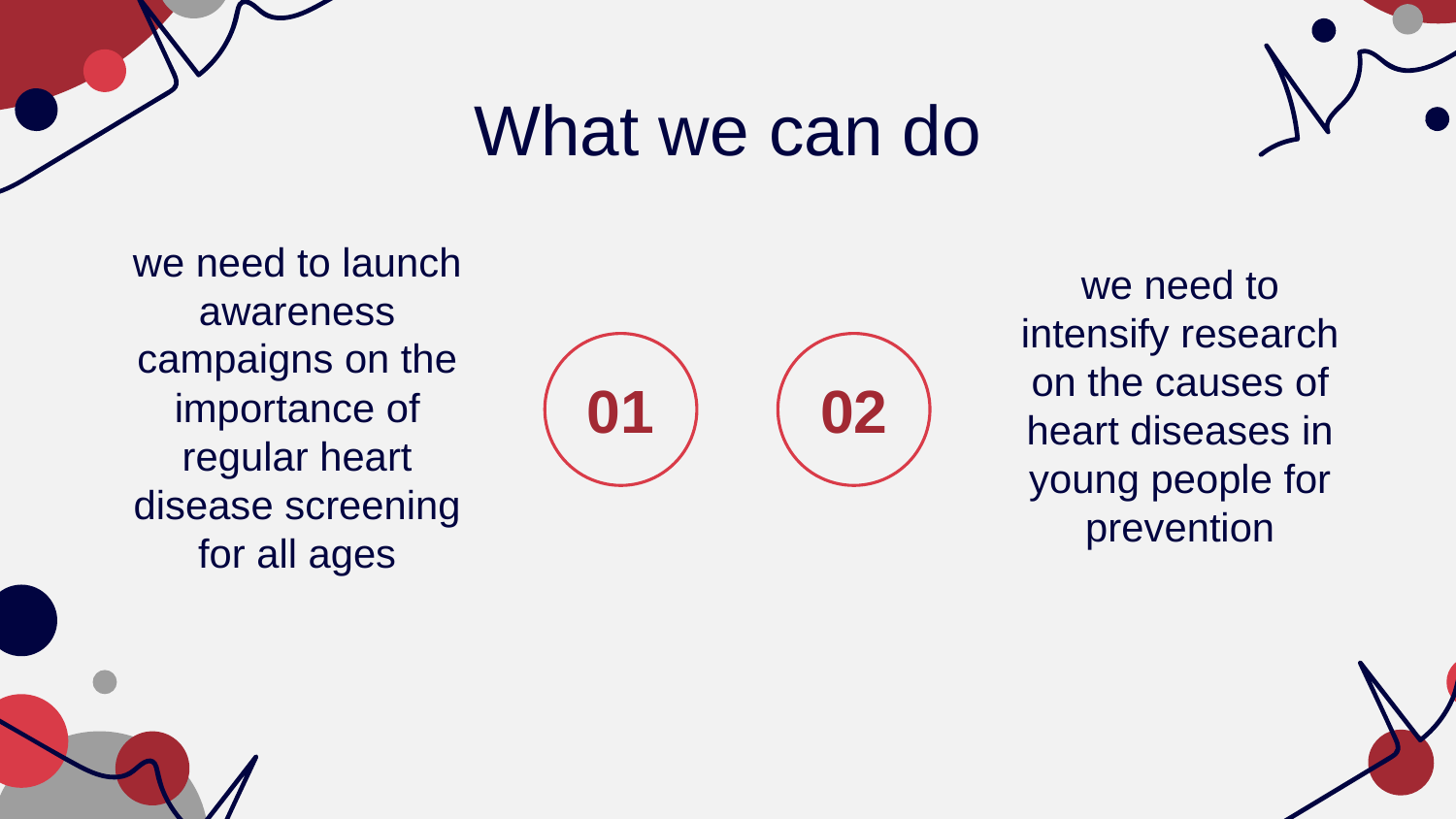

# What we can do
we need to launch awareness campaigns on the importance of regular heart disease screening for all ages
we need to intensify research on the causes of heart diseases in young people for prevention

01
02